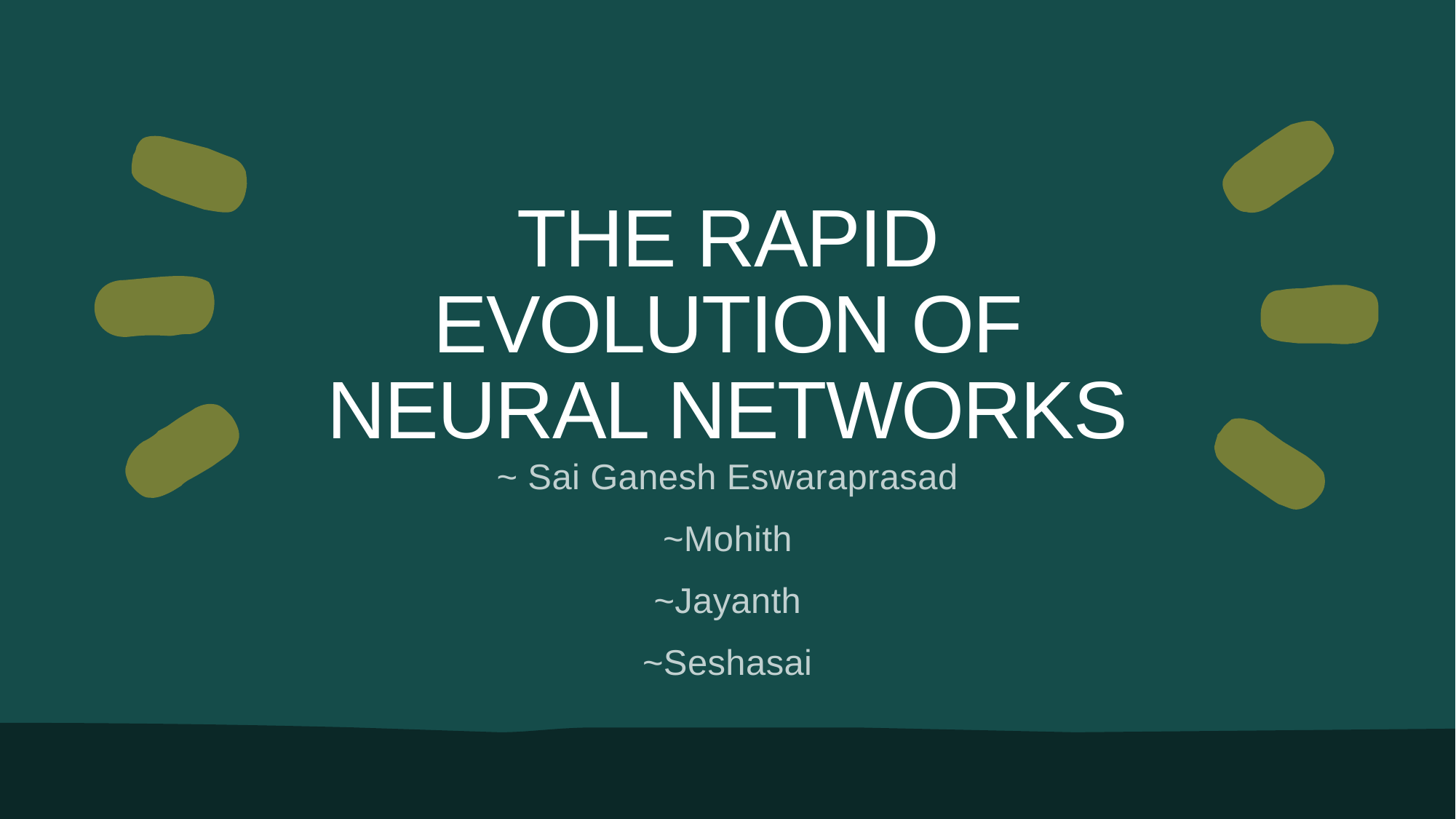

# The Rapid Evolution of Neural Networks
~ Sai Ganesh Eswaraprasad
~Mohith
~Jayanth
~Seshasai